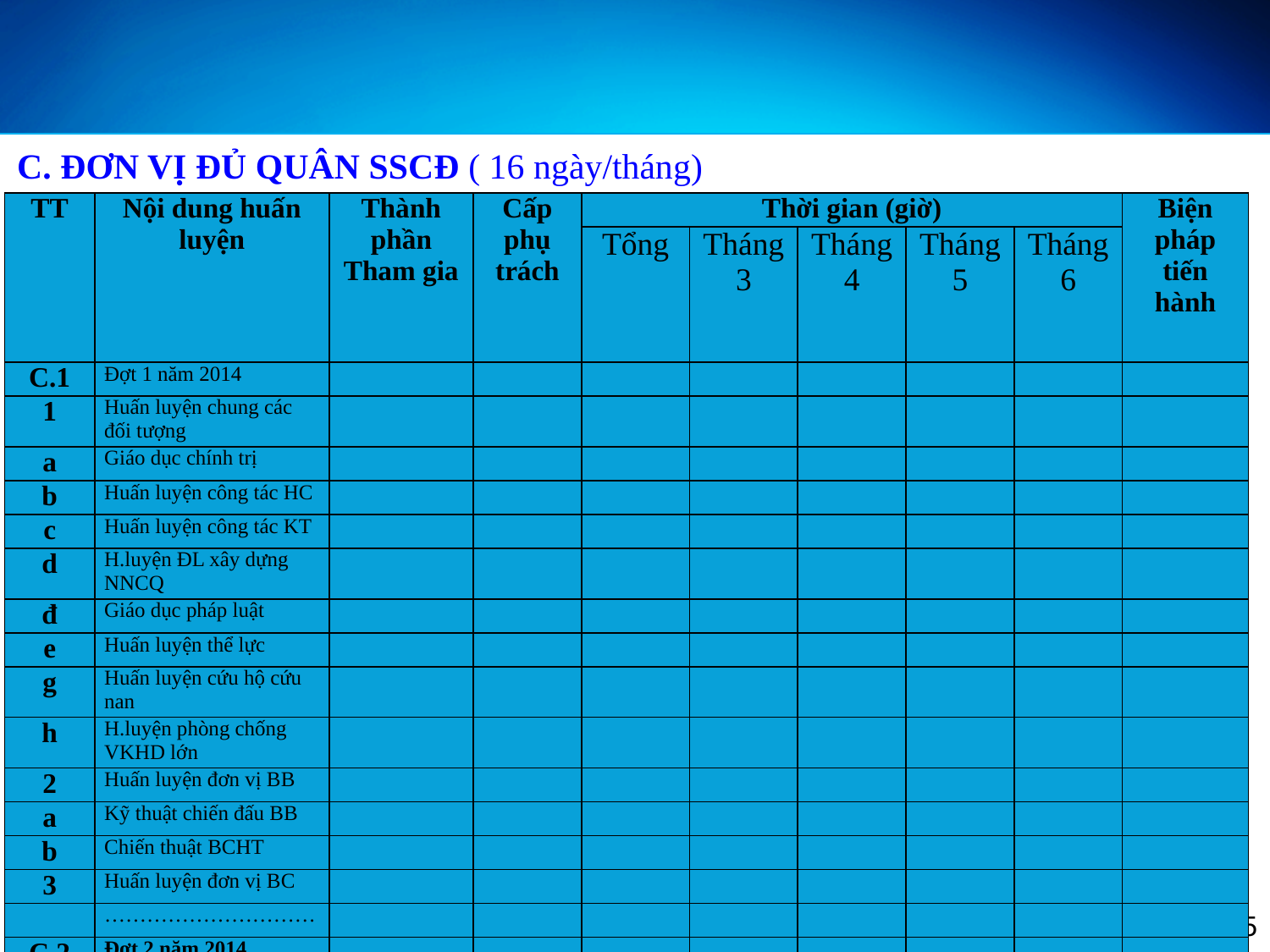

C. ĐƠN VỊ ĐỦ QUÂN SSCĐ ( 16 ngày/tháng)
| TT | Nội dung huấn luyện | Thành phần Tham gia | Cấp phụ trách | Thời gian (giờ) |  |  |  |  | Biện pháp tiến hành |
| --- | --- | --- | --- | --- | --- | --- | --- | --- | --- |
|  |  |  |  | Tổng | Tháng 3 | Tháng 4 | Tháng 5 | Tháng 6 |  |
| C.1 | Đợt 1 năm 2014 |  |  |  |  |  |  |  |  |
| 1 | Huấn luyện chung các đối tượng |  |  |  |  |  |  |  |  |
| a | Giáo dục chính trị |  |  |  |  |  |  |  |  |
| b | Huấn luyện công tác HC |  |  |  |  |  |  |  |  |
| c | Huấn luyện công tác KT |  |  |  |  |  |  |  |  |
| d | H.luyện ĐL xây dựng NNCQ |  |  |  |  |  |  |  |  |
| đ | Giáo dục pháp luật |  |  |  |  |  |  |  |  |
| e | Huấn luyện thể lực |  |  |  |  |  |  |  |  |
| g | Huấn luyện cứu hộ cứu nan |  |  |  |  |  |  |  |  |
| h | H.luyện phòng chống VKHD lớn |  |  |  |  |  |  |  |  |
| 2 | Huấn luyện đơn vị BB |  |  |  |  |  |  |  |  |
| a | Kỹ thuật chiến đấu BB |  |  |  |  |  |  |  |  |
| b | Chiến thuật BCHT |  |  |  |  |  |  |  |  |
| 3 | Huấn luyện đơn vị BC |  |  |  |  |  |  |  |  |
|  | ………………………… |  |  |  |  |  |  |  |  |
| C.2 | Đợt 2 năm 2014 |  |  |  |  |  |  |  |  |
21/35